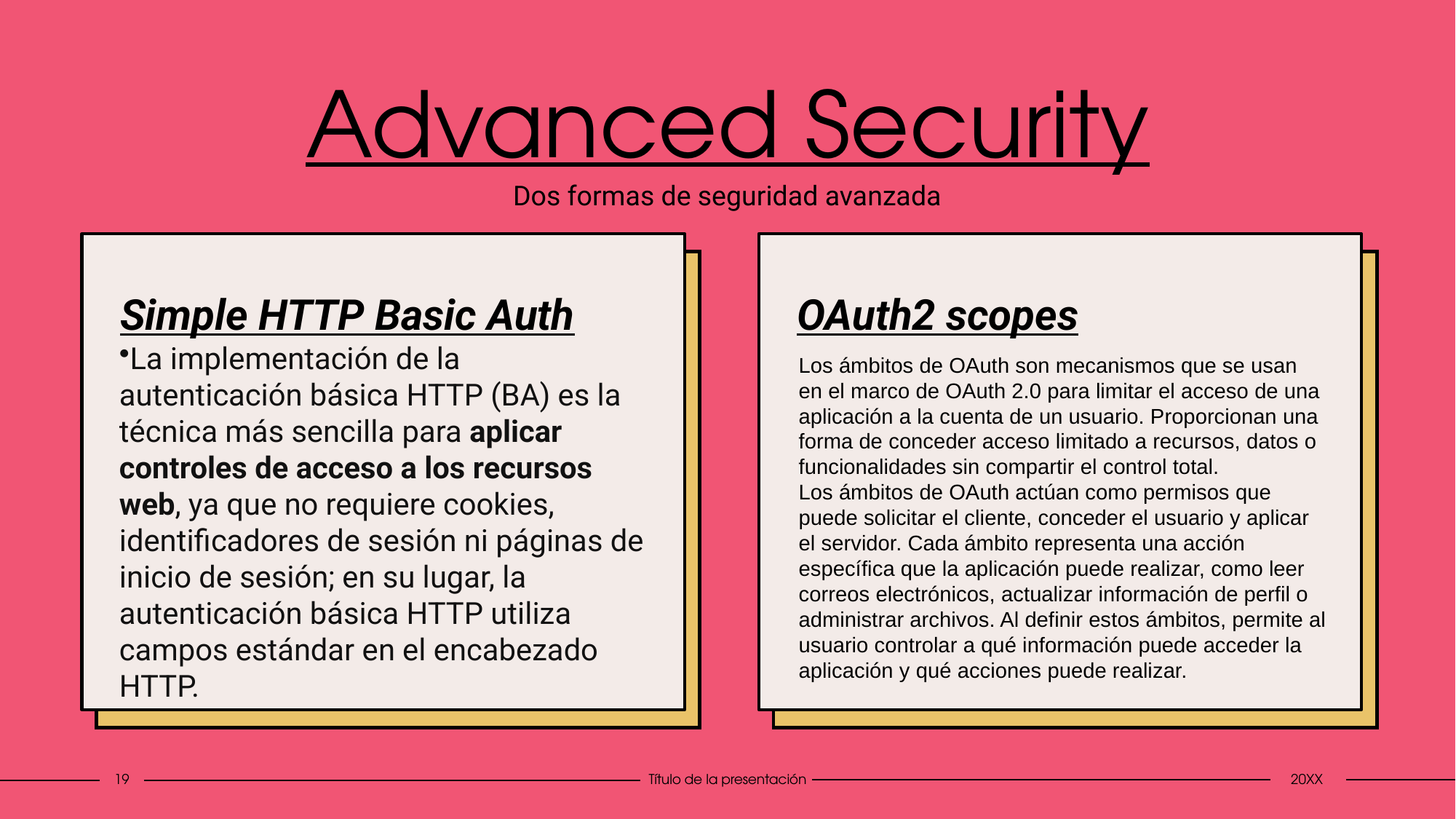

# Advanced Security
Dos formas de seguridad avanzada
Simple HTTP Basic Auth

OAuth2 scopes

La implementación de la autenticación básica HTTP (BA) es la técnica más sencilla para aplicar controles de acceso a los recursos web, ya que no requiere cookies, identificadores de sesión ni páginas de inicio de sesión; en su lugar, la autenticación básica HTTP utiliza campos estándar en el encabezado HTTP.
Los ámbitos de OAuth son mecanismos que se usan en el marco de OAuth 2.0 para limitar el acceso de una aplicación a la cuenta de un usuario. Proporcionan una forma de conceder acceso limitado a recursos, datos o funcionalidades sin compartir el control total.
Los ámbitos de OAuth actúan como permisos que puede solicitar el cliente, conceder el usuario y aplicar el servidor. Cada ámbito representa una acción específica que la aplicación puede realizar, como leer correos electrónicos, actualizar información de perfil o administrar archivos. Al definir estos ámbitos, permite al usuario controlar a qué información puede acceder la aplicación y qué acciones puede realizar.

19
Título de la presentación
20XX